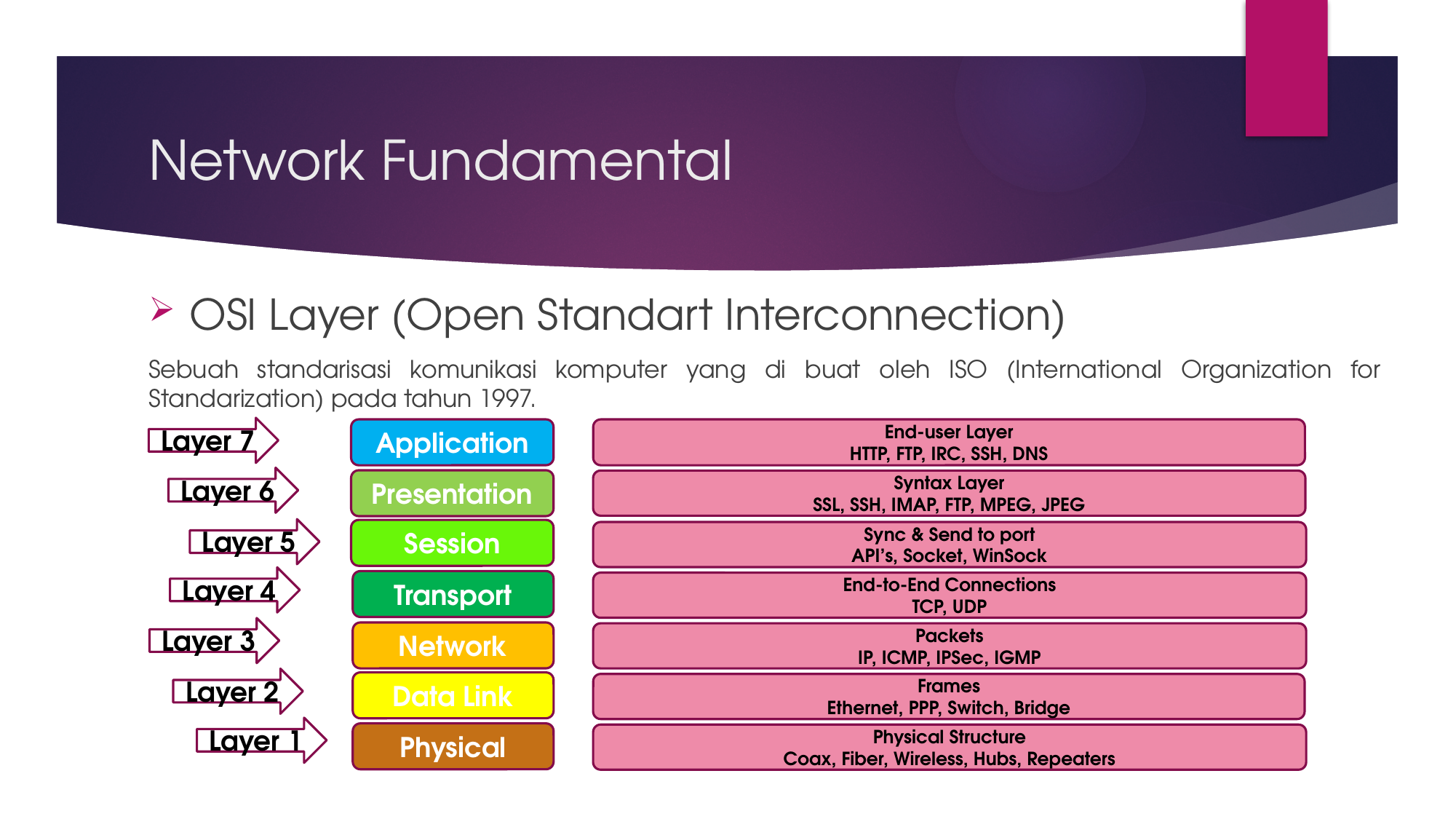

# Network Fundamental
OSI Layer (Open Standart Interconnection)
Sebuah standarisasi komunikasi komputer yang di buat oleh ISO (International Organization for Standarization) pada tahun 1997.

Layer 7
Application
End-user Layer
HTTP, FTP, IRC, SSH, DNS
Layer 6
Presentation
Syntax Layer
SSL, SSH, IMAP, FTP, MPEG, JPEG
Layer 5
Session
Sync & Send to port
API’s, Socket, WinSock
Layer 4
Transport
End-to-End Connections
TCP, UDP
Layer 3
Network
Packets
IP, ICMP, IPSec, IGMP
Layer 2
Data Link
Frames
Ethernet, PPP, Switch, Bridge
Layer 1
Physical
Physical Structure
Coax, Fiber, Wireless, Hubs, Repeaters